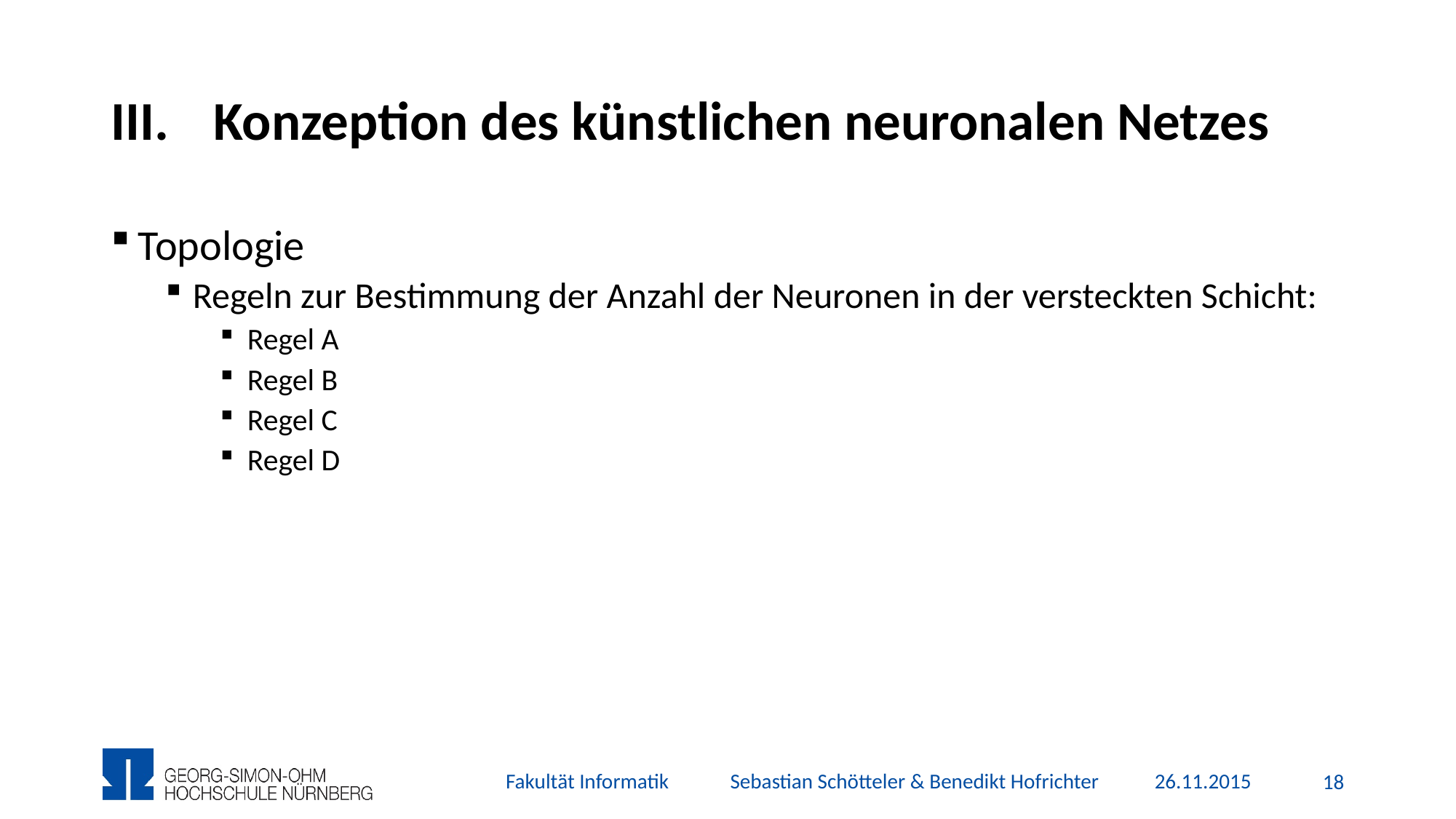

# Konzeption des künstlichen neuronalen Netzes
Topologie
Regeln zur Bestimmung der Anzahl der Neuronen in der versteckten Schicht:
Regel A
Regel B
Regel C
Regel D
Fakultät Informatik             Sebastian Schötteler & Benedikt Hofrichter
26.11.2015
18